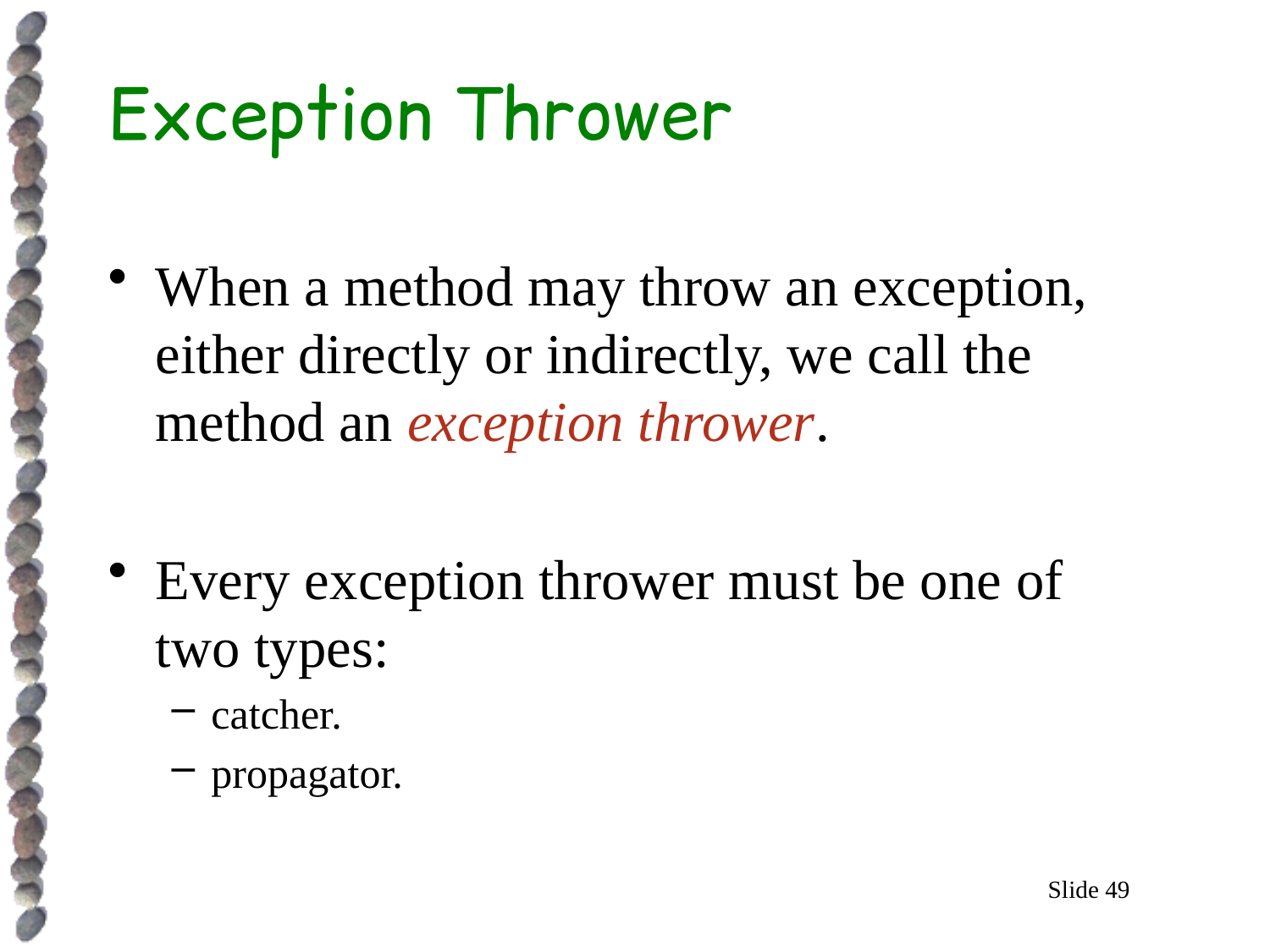

# Exception Thrower
When a method may throw an exception, either directly or indirectly, we call the method an exception thrower.

Every exception thrower must be one of two types:
catcher.
propagator.

Slide 49